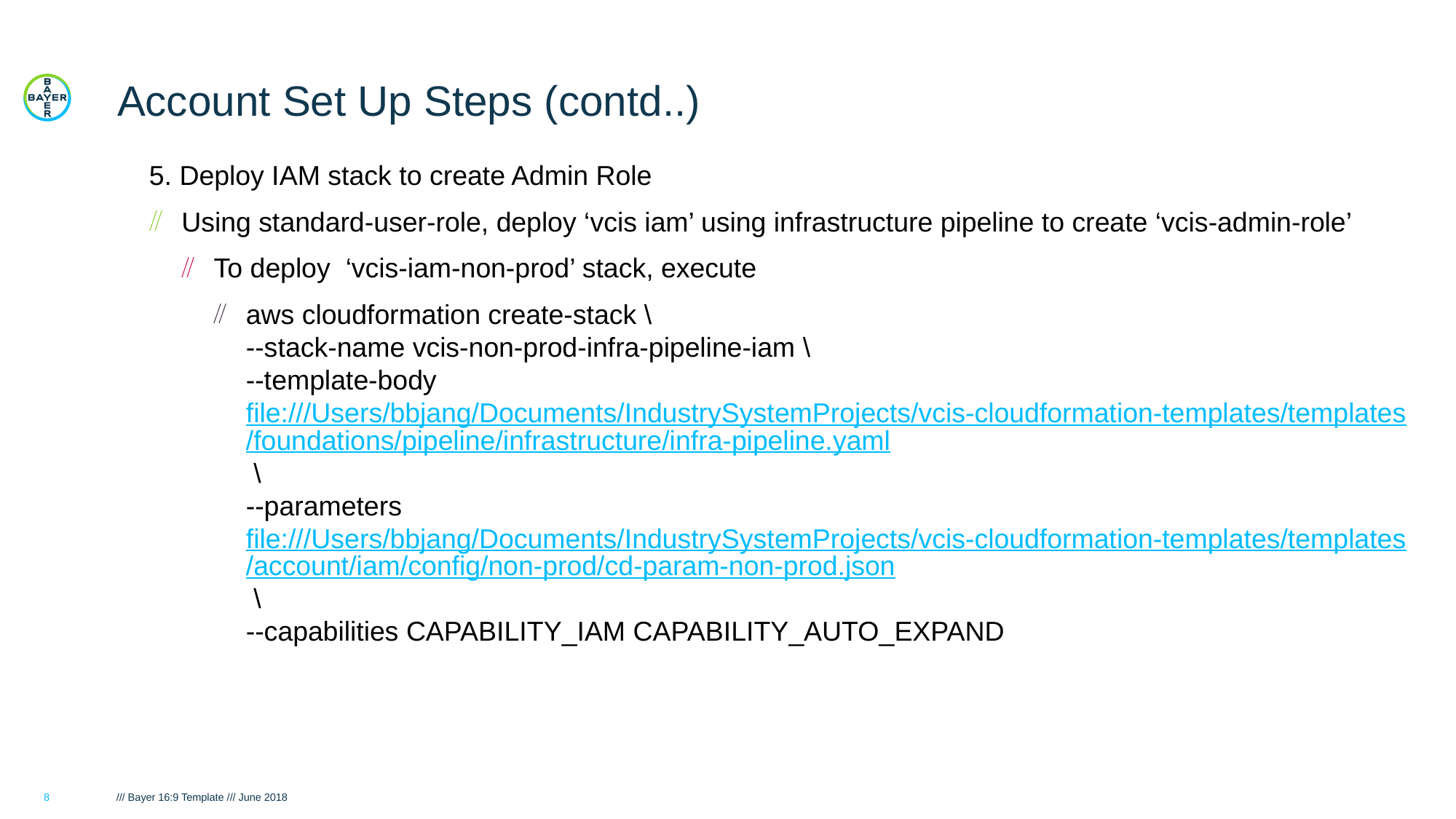

# Account Set Up Steps (contd..)
5. Deploy IAM stack to create Admin Role
Using standard-user-role, deploy ‘vcis iam’ using infrastructure pipeline to create ‘vcis-admin-role’
To deploy  ‘vcis-iam-non-prod’ stack, execute
aws cloudformation create-stack \
--stack-name vcis-non-prod-infra-pipeline-iam \
--template-body file:///Users/bbjang/Documents/IndustrySystemProjects/vcis-cloudformation-templates/templates/foundations/pipeline/infrastructure/infra-pipeline.yaml \
--parameters file:///Users/bbjang/Documents/IndustrySystemProjects/vcis-cloudformation-templates/templates/account/iam/config/non-prod/cd-param-non-prod.json \
--capabilities CAPABILITY_IAM CAPABILITY_AUTO_EXPAND

8
/// Bayer 16:9 Template /// June 2018